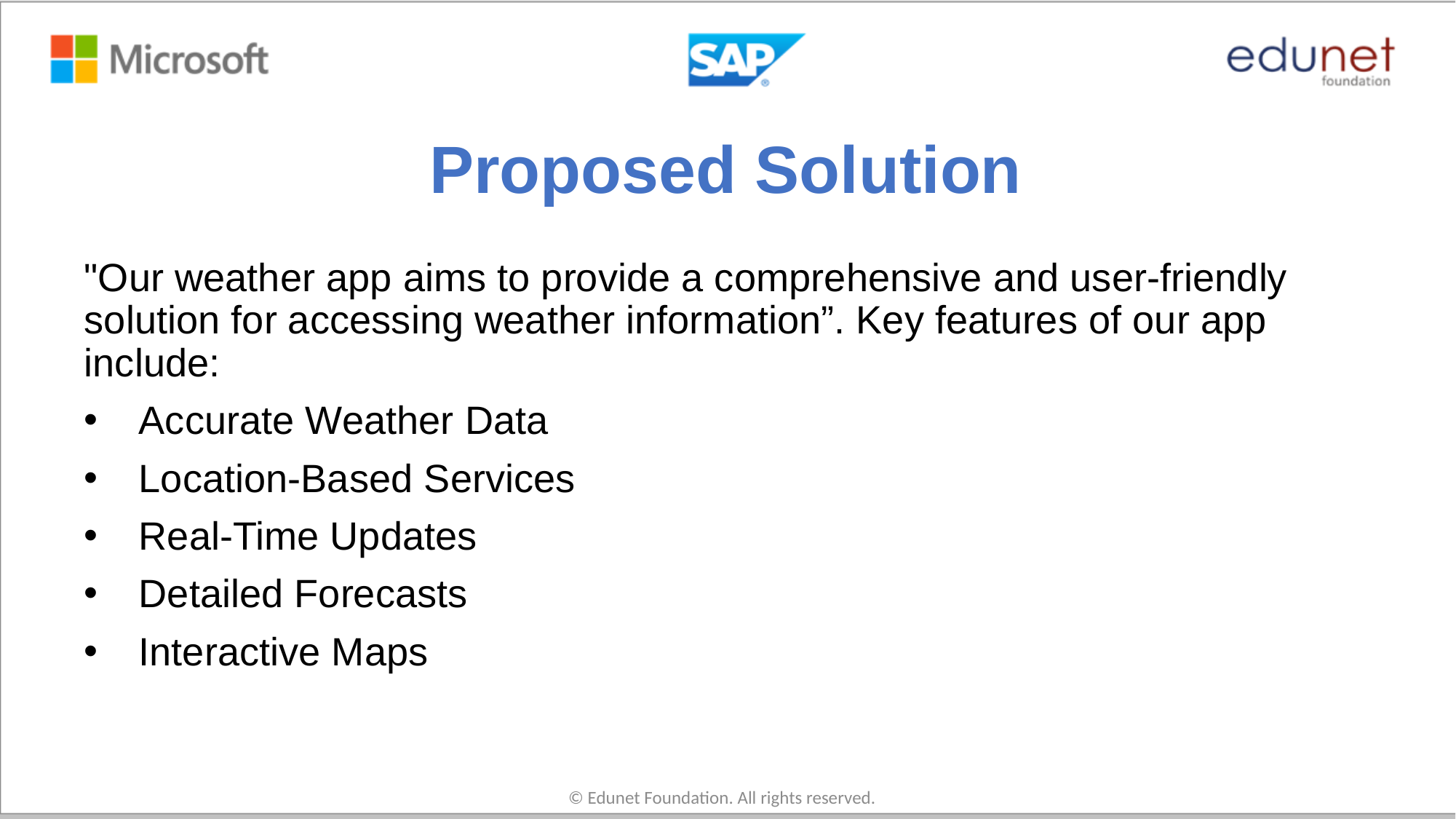

# Proposed Solution
"Our weather app aims to provide a comprehensive and user-friendly solution for accessing weather information”. Key features of our app include:
Accurate Weather Data
Location-Based Services
Real-Time Updates
Detailed Forecasts
Interactive Maps
© Edunet Foundation. All rights reserved.